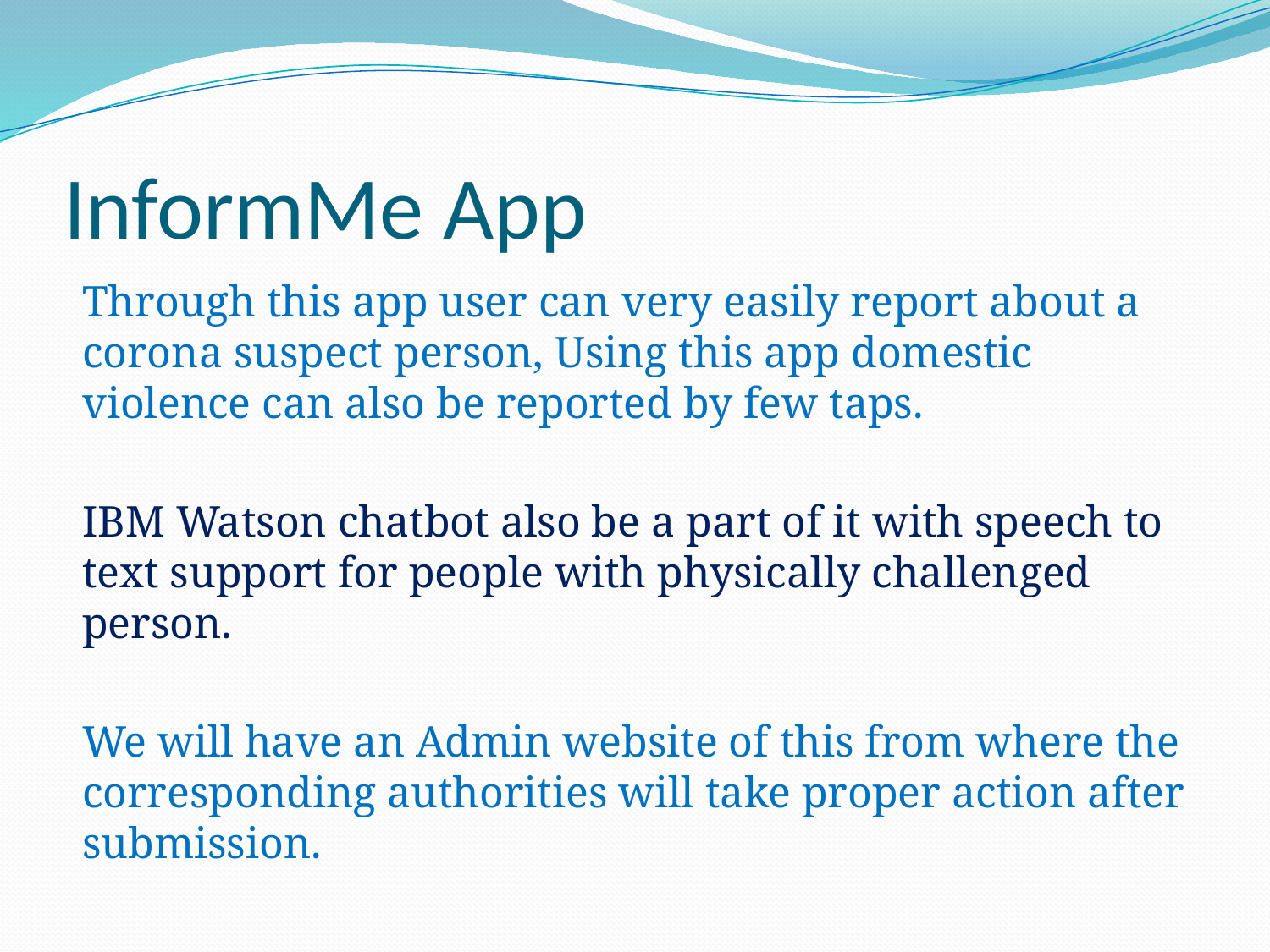

# InformMe App
	Through this app user can very easily report about a corona suspect person, Using this app domestic violence can also be reported by few taps.

	IBM Watson chatbot also be a part of it with speech to text support for people with physically challenged person.

	We will have an Admin website of this from where the corresponding authorities will take proper action after submission.